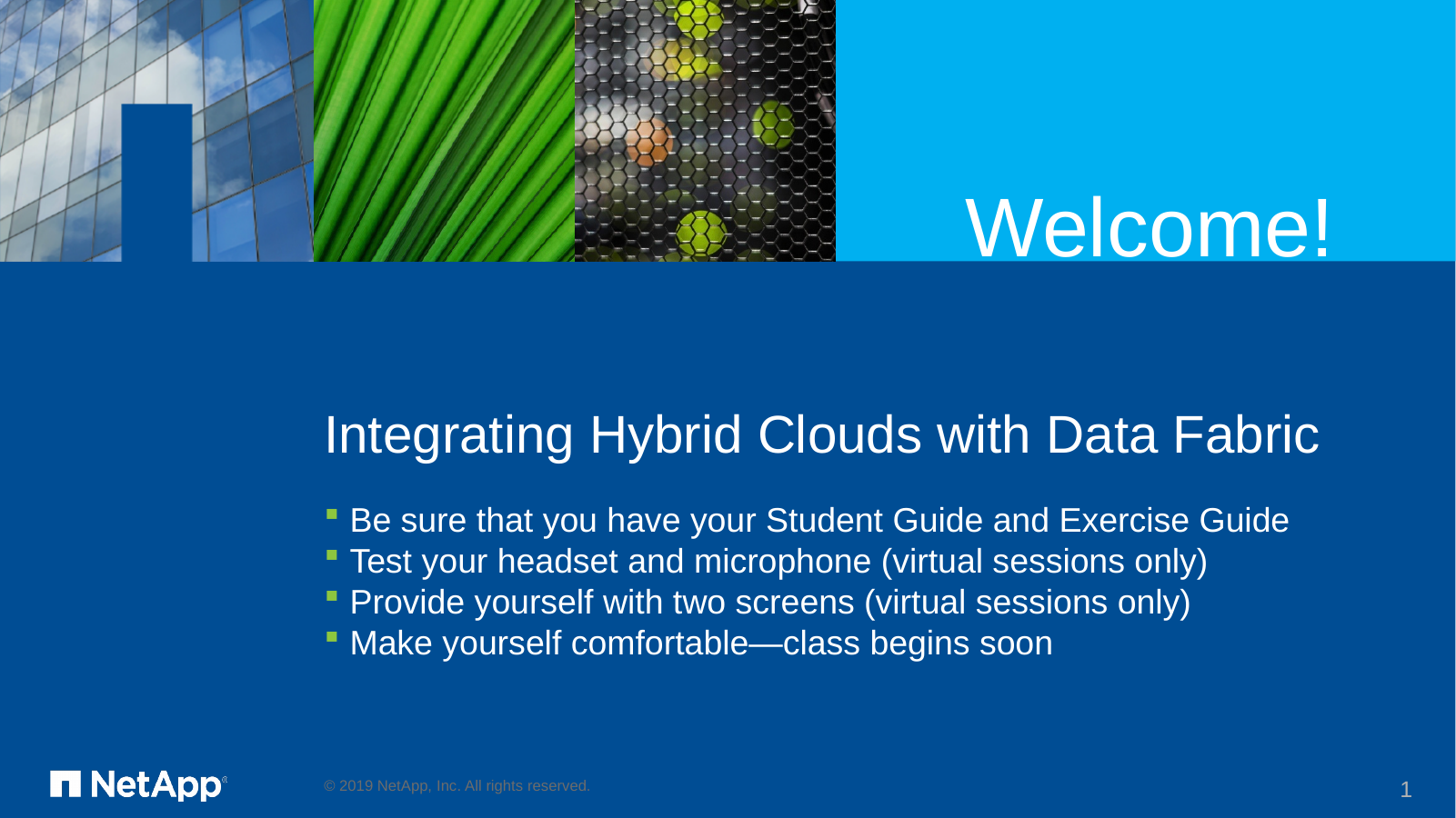

Welcome!
# Integrating Hybrid Clouds with Data Fabric
Be sure that you have your Student Guide and Exercise Guide
Test your headset and microphone (virtual sessions only)
Provide yourself with two screens (virtual sessions only)
Make yourself comfortable—class begins soon
© 2019 NetApp, Inc. All rights reserved.
1